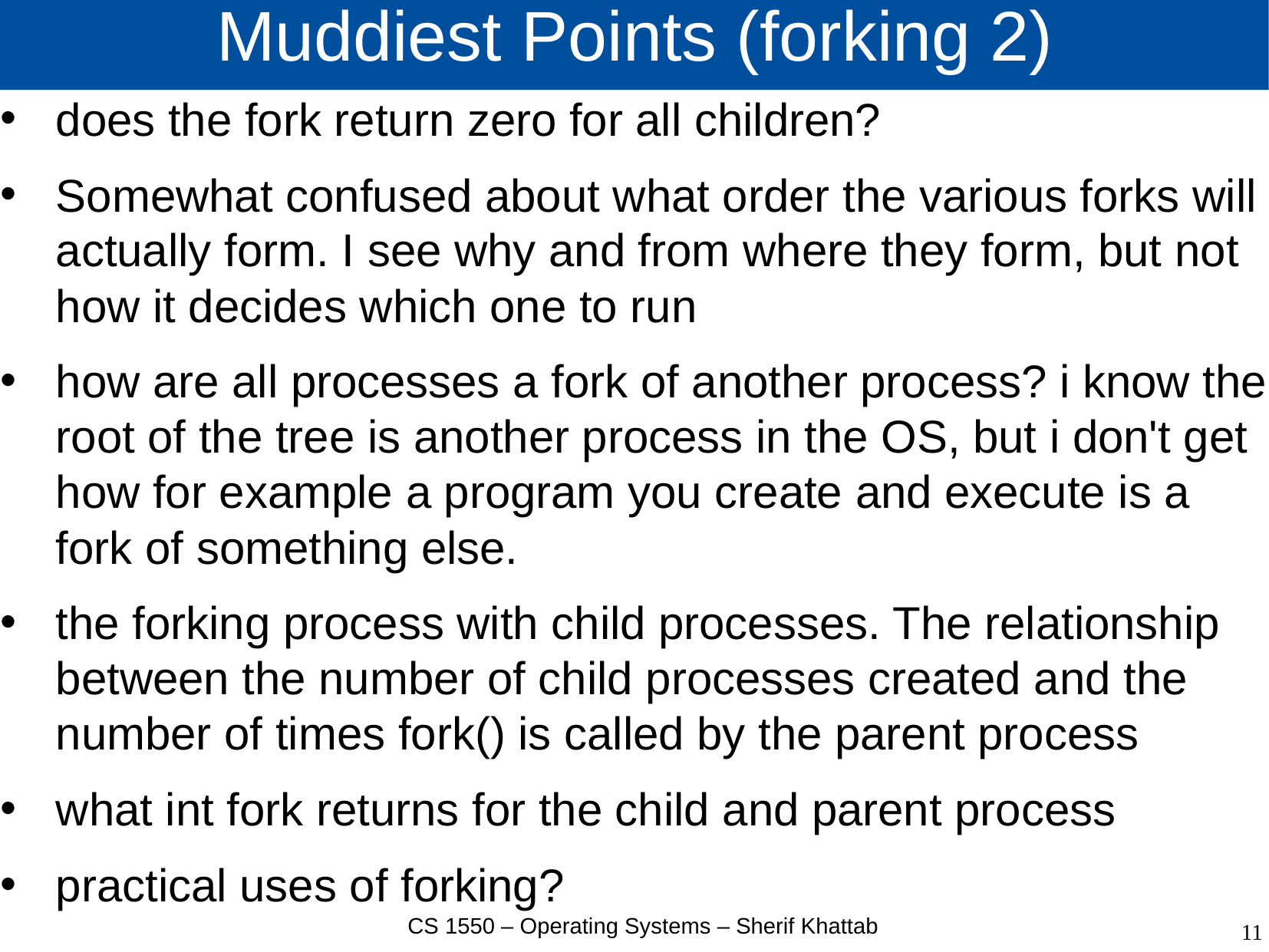

# Muddiest Points (forking 2)
does the fork return zero for all children?
Somewhat confused about what order the various forks will actually form. I see why and from where they form, but not how it decides which one to run
how are all processes a fork of another process? i know the root of the tree is another process in the OS, but i don't get how for example a program you create and execute is a fork of something else.
the forking process with child processes. The relationship between the number of child processes created and the number of times fork() is called by the parent process
what int fork returns for the child and parent process
practical uses of forking?
CS 1550 – Operating Systems – Sherif Khattab
11